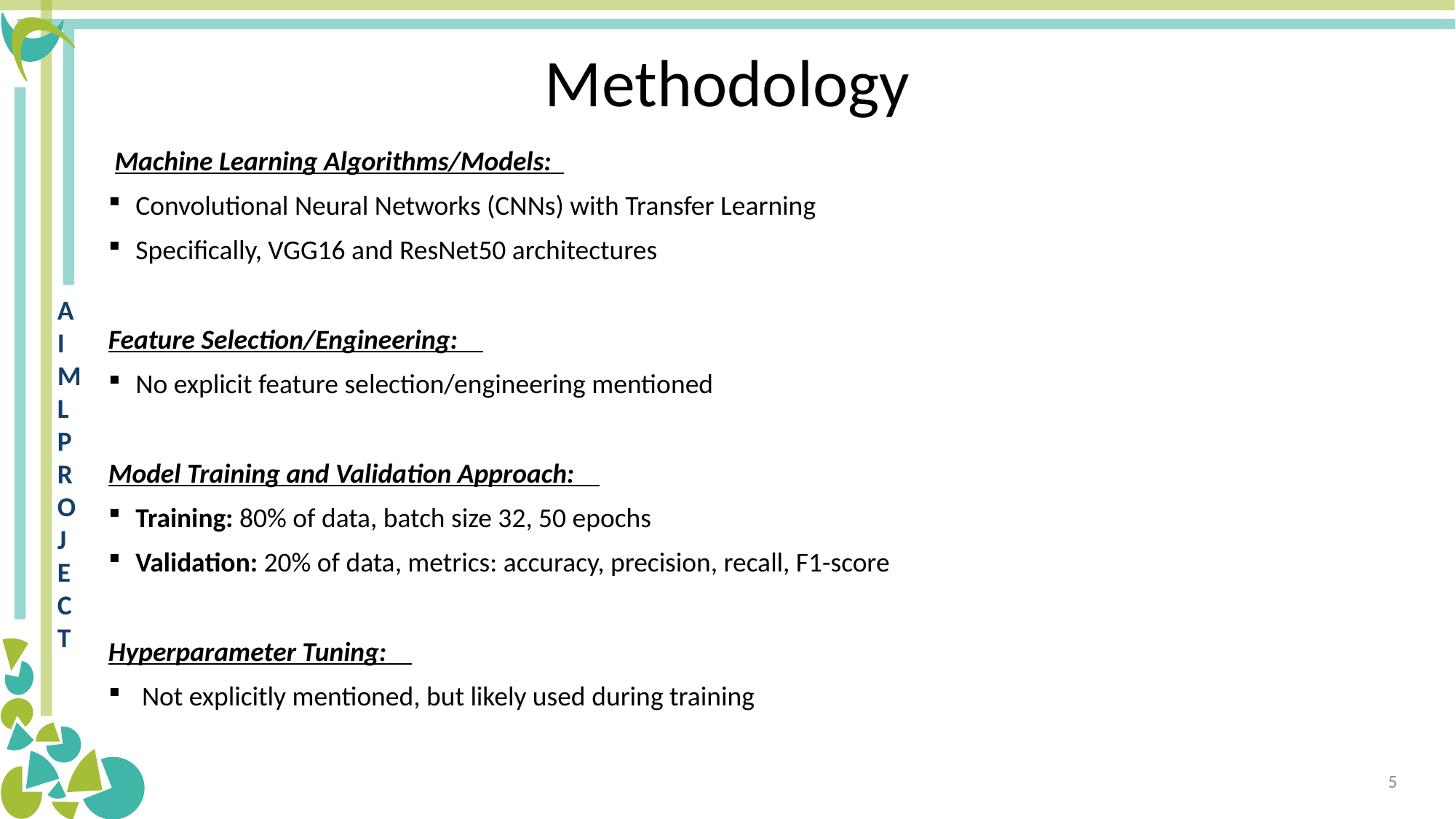

# Methodology
 Machine Learning Algorithms/Models:
Convolutional Neural Networks (CNNs) with Transfer Learning
Specifically, VGG16 and ResNet50 architectures

Feature Selection/Engineering:
No explicit feature selection/engineering mentioned

Model Training and Validation Approach:
Training: 80% of data, batch size 32, 50 epochs
Validation: 20% of data, metrics: accuracy, precision, recall, F1-score

Hyperparameter Tuning:
 Not explicitly mentioned, but likely used during training
5